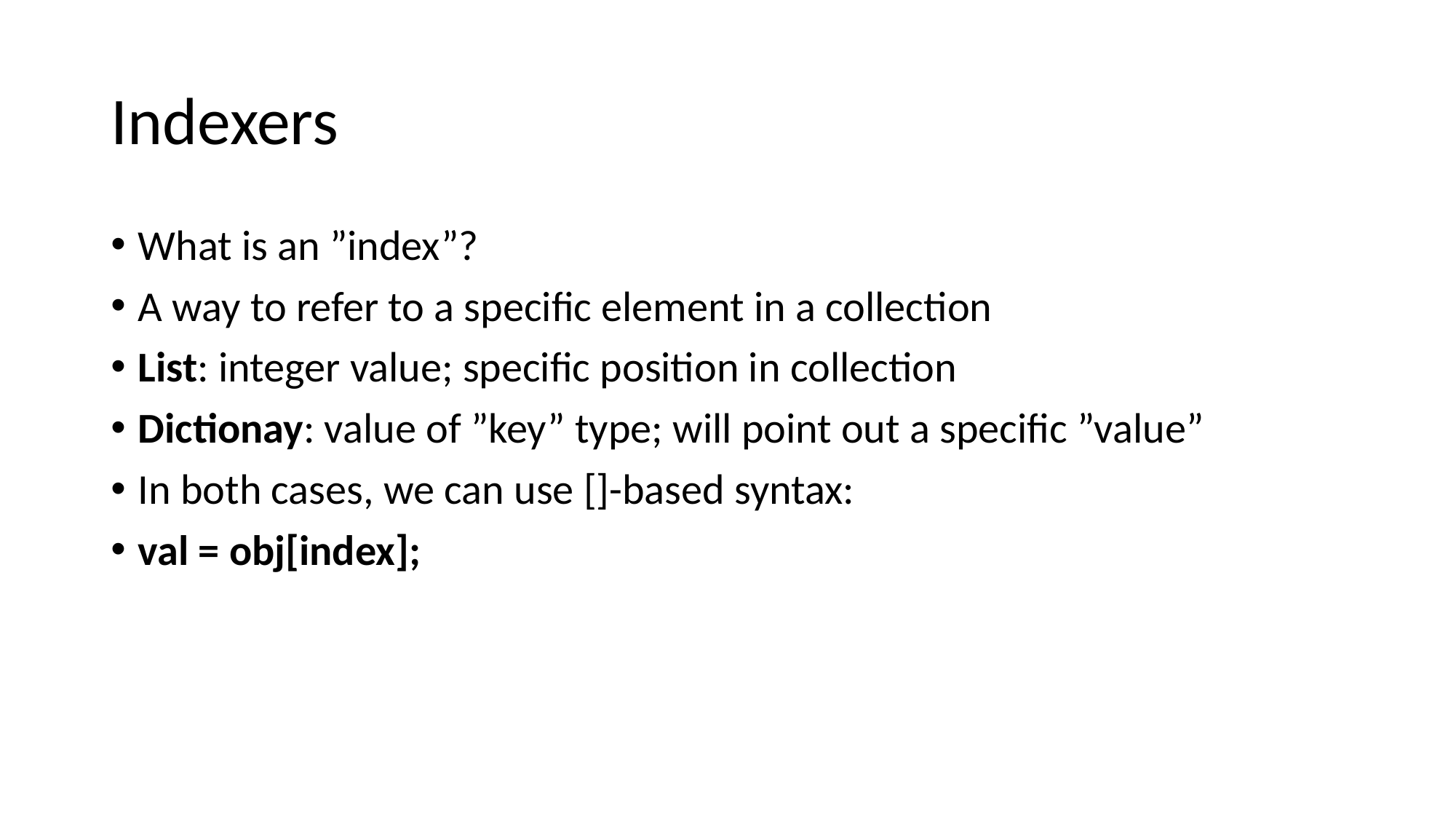

# Indexers
What is an ”index”?
A way to refer to a specific element in a collection
List: integer value; specific position in collection
Dictionay: value of ”key” type; will point out a specific ”value”
In both cases, we can use []-based syntax:
val = obj[index];